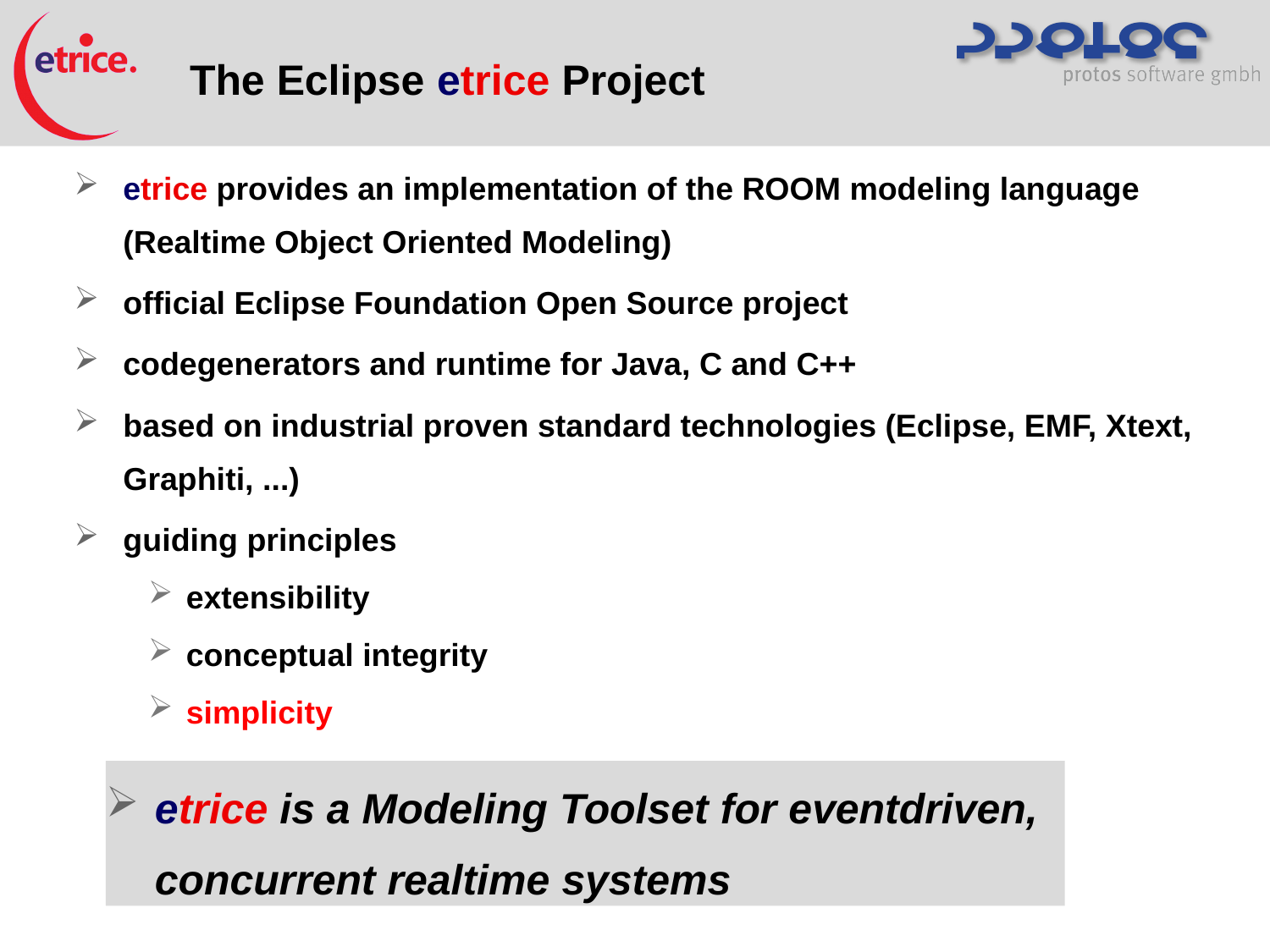

The Eclipse etrice Project
etrice provides an implementation of the ROOM modeling language
(Realtime Object Oriented Modeling)
official Eclipse Foundation Open Source project
codegenerators and runtime for Java, C and C++
based on industrial proven standard technologies (Eclipse, EMF, Xtext, Graphiti, ...)
guiding principles
extensibility
conceptual integrity
simplicity

etrice is a Modeling Toolset for eventdriven,
concurrent realtime systems